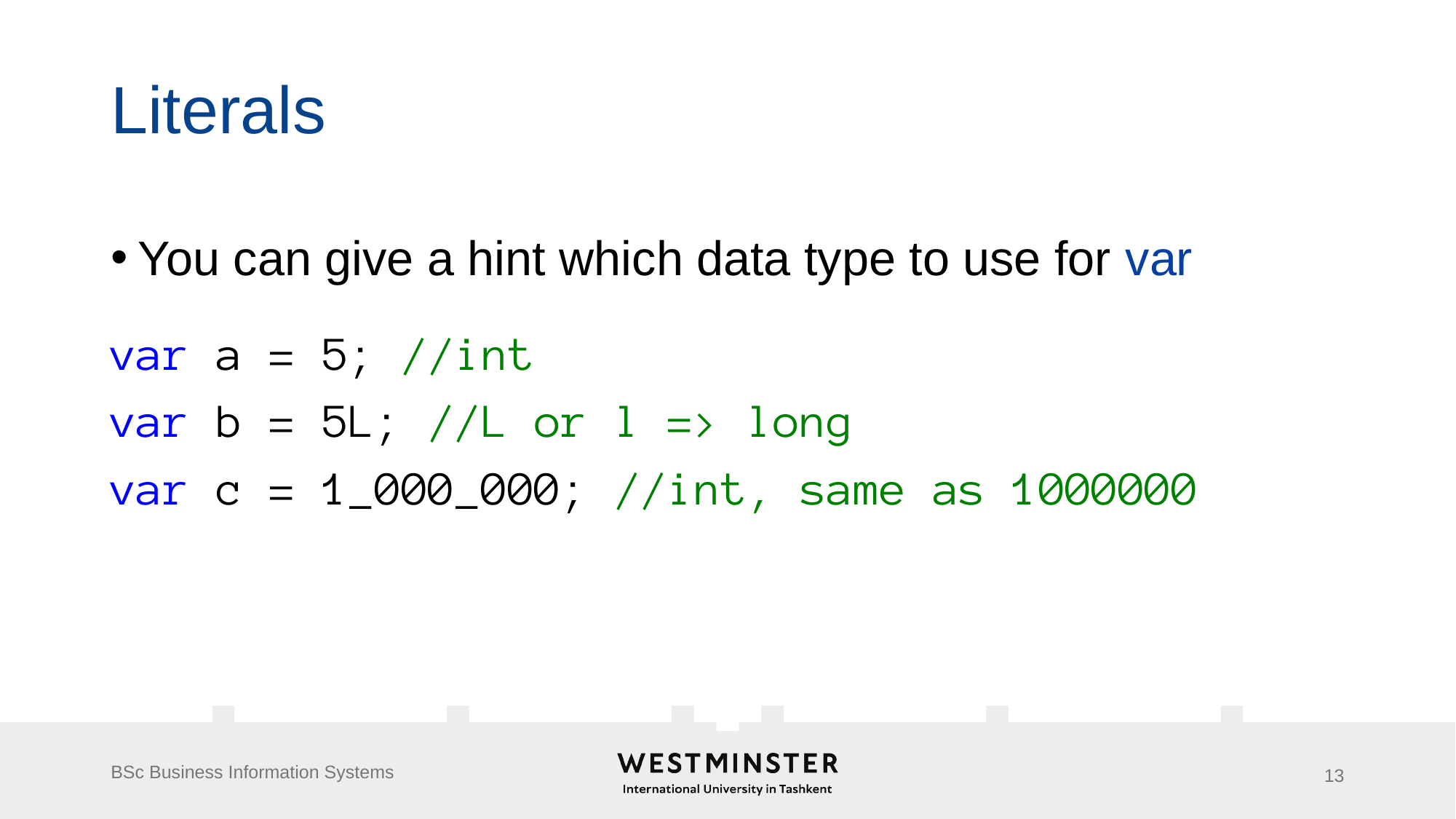

# Literals
You can give a hint which data type to use for var
var a = 5; //int
var b = 5L; //L or l => long
var c = 1_000_000; //int, same as 1000000

BSc Business Information Systems
13